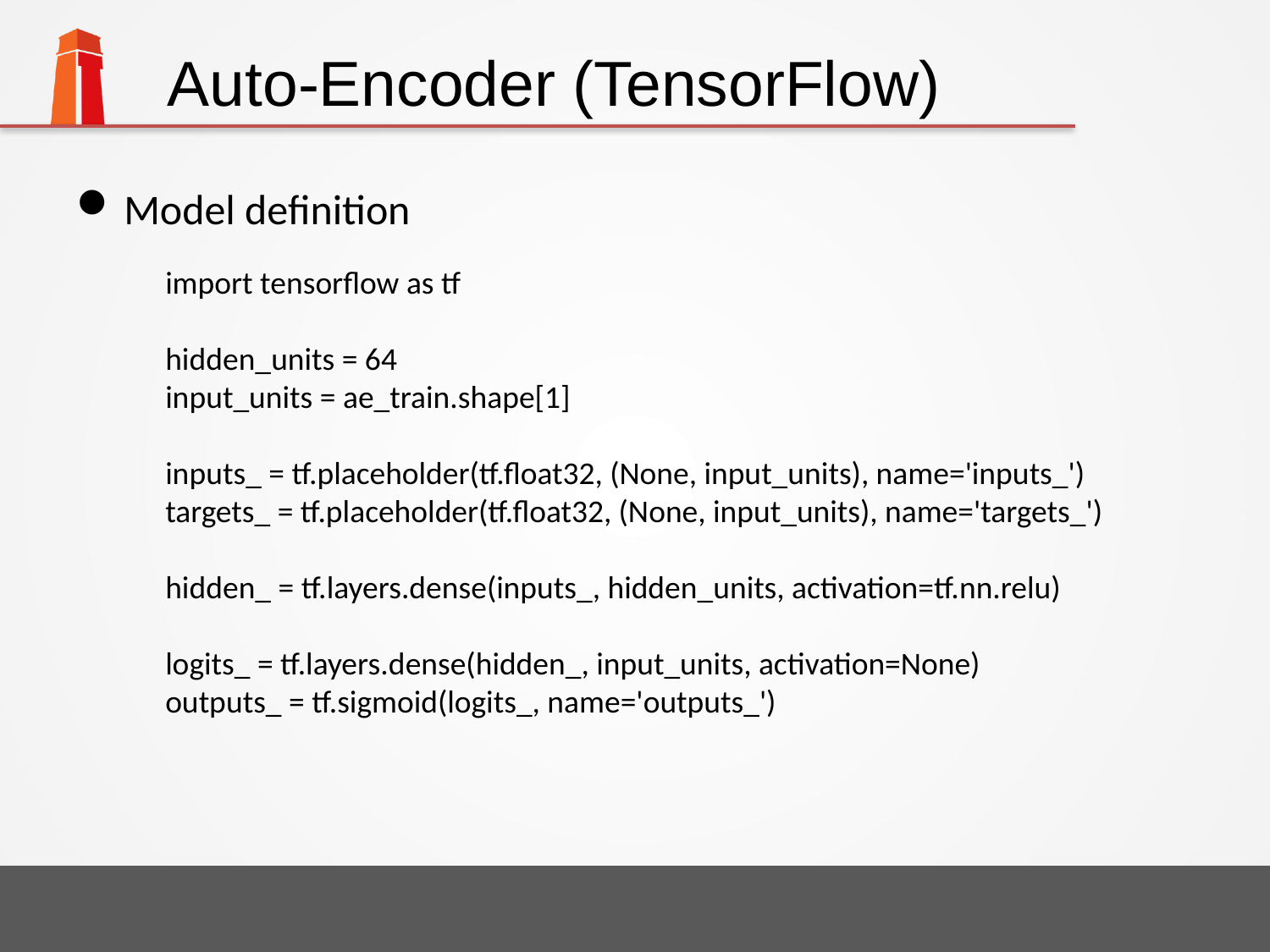

# Auto-Encoder (TensorFlow)
Model definition
import tensorflow as tf

hidden_units = 64
input_units = ae_train.shape[1]

inputs_ = tf.placeholder(tf.float32, (None, input_units), name='inputs_')
targets_ = tf.placeholder(tf.float32, (None, input_units), name='targets_')

hidden_ = tf.layers.dense(inputs_, hidden_units, activation=tf.nn.relu)

logits_ = tf.layers.dense(hidden_, input_units, activation=None)
outputs_ = tf.sigmoid(logits_, name='outputs_')